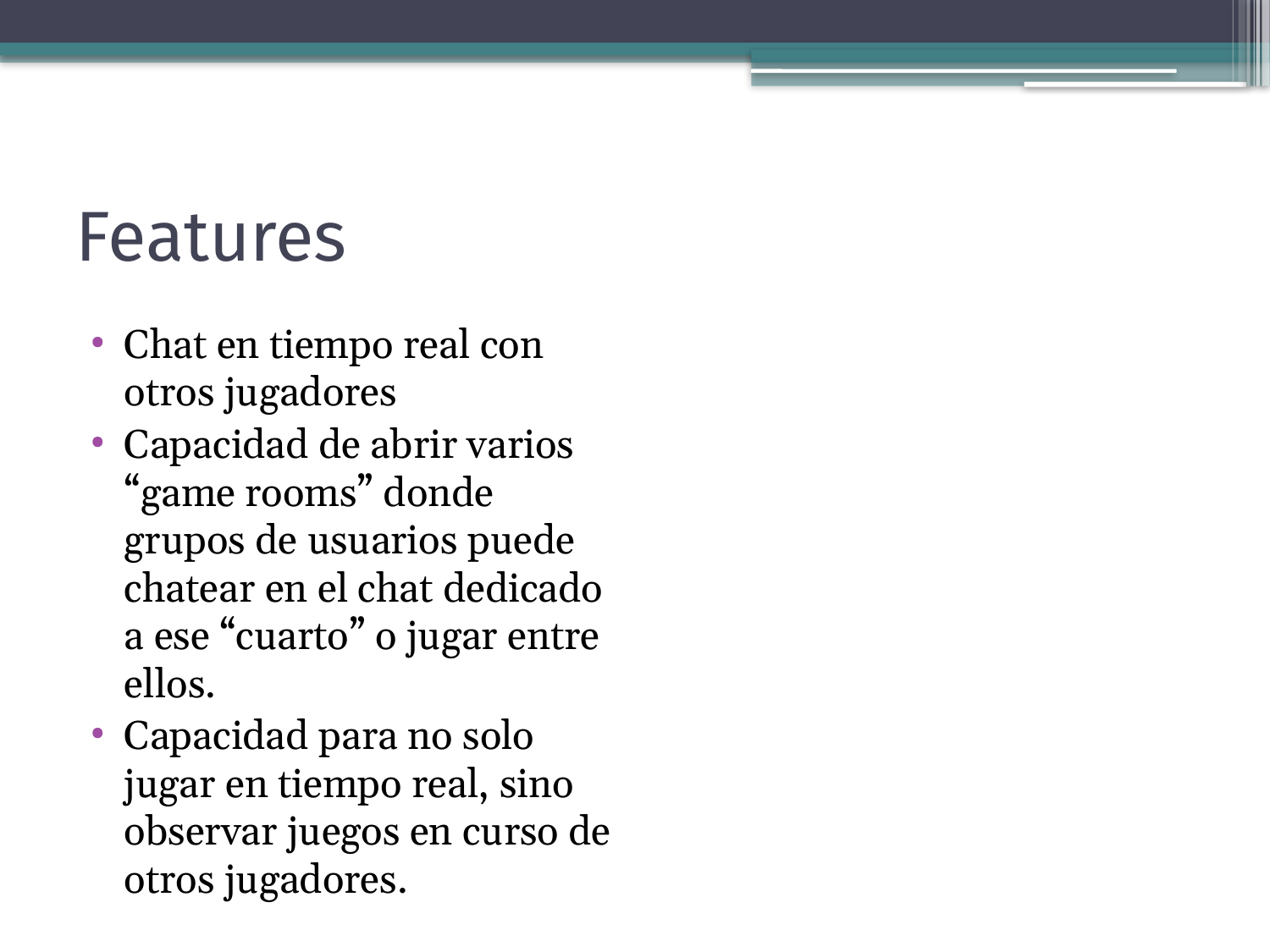

# Features
Chat en tiempo real con otros jugadores
Capacidad de abrir varios “game rooms” donde grupos de usuarios puede chatear en el chat dedicado a ese “cuarto” o jugar entre ellos.
Capacidad para no solo jugar en tiempo real, sino observar juegos en curso de otros jugadores.